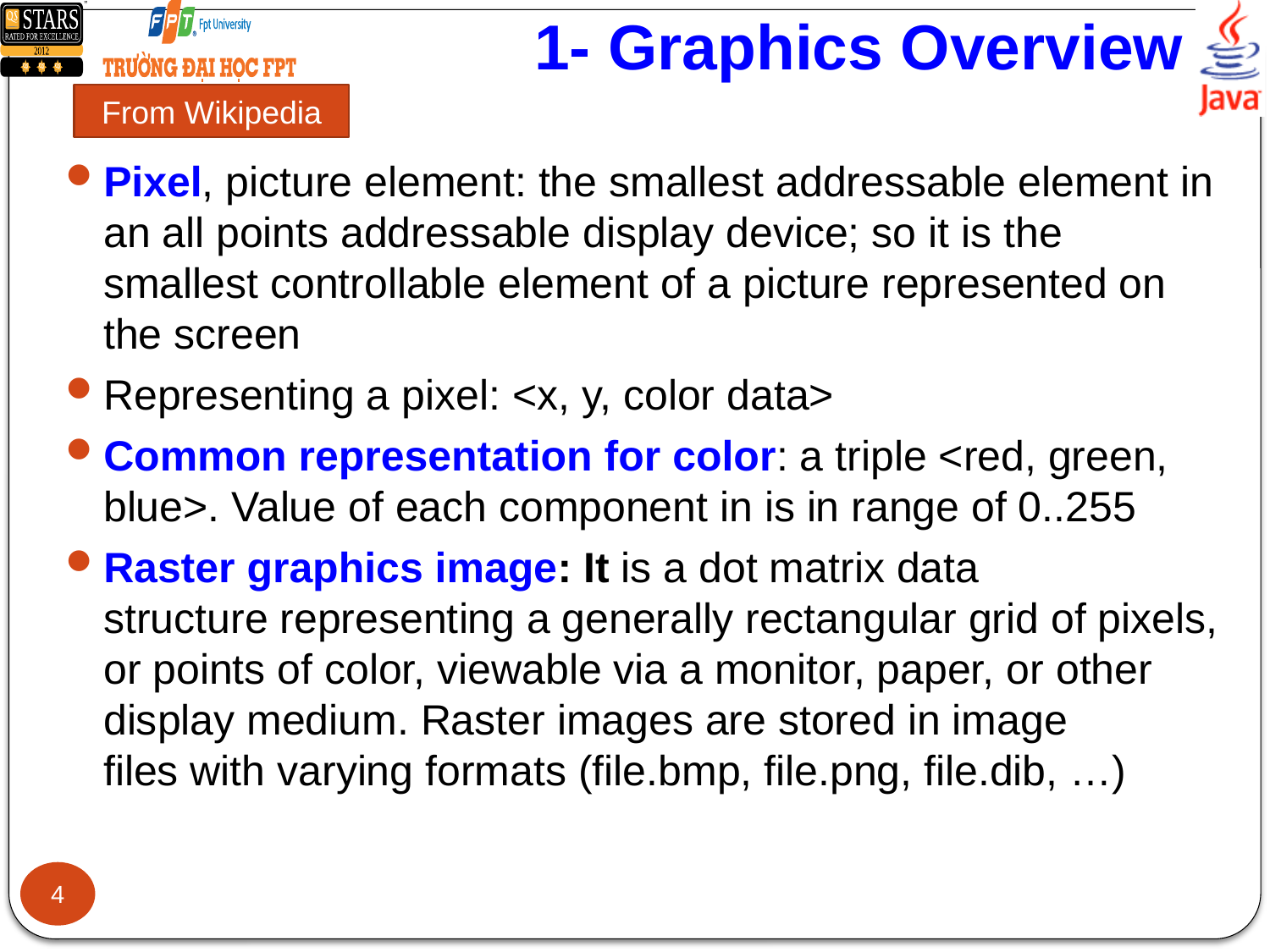

# 1- Graphics Overview
From Wikipedia
Pixel, picture element: the smallest addressable element in an all points addressable display device; so it is the smallest controllable element of a picture represented on the screen
Representing a pixel: <x, y, color data>
Common representation for color: a triple <red, green, blue>. Value of each component in is in range of 0..255
Raster graphics image: It is a dot matrix data structure representing a generally rectangular grid of pixels, or points of color, viewable via a monitor, paper, or other display medium. Raster images are stored in image files with varying formats (file.bmp, file.png, file.dib, …)

4